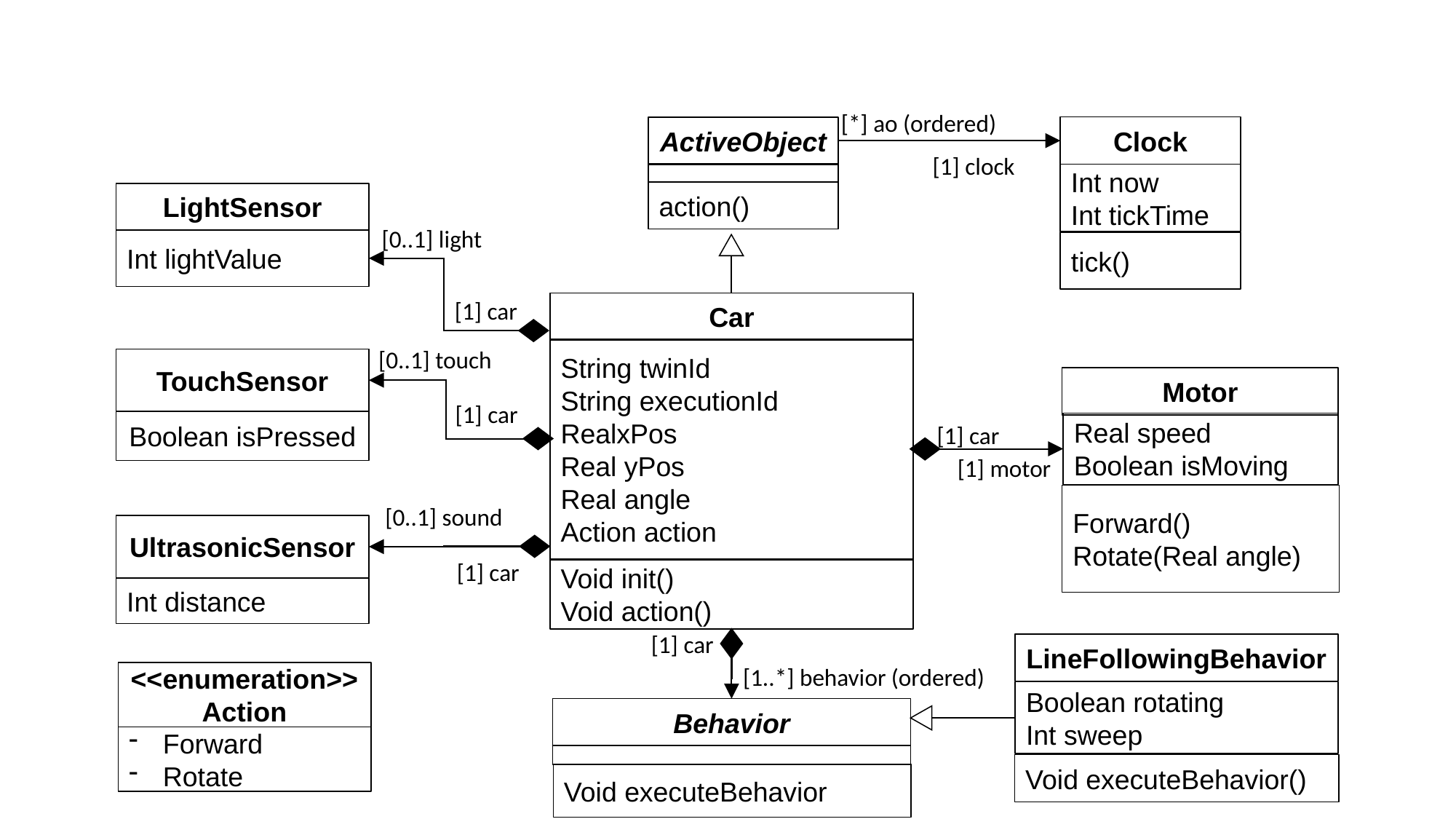

[*] ao (ordered)
Clock
ActiveObject
[1] clock

Int now
Int tickTime
action()
LightSensor
[0..1] light
Int lightValue
tick()

[1] car
Car

String twinId
String executionId
RealxPos
Real yPos
Real angle
Action action
[0..1] touch
TouchSensor
Motor
[1] car
Boolean isPressed
Real speed
Boolean isMoving
[1] car

[1] motor
Forward()
Rotate(Real angle)
[0..1] sound
UltrasonicSensor

[1] car
Void init()
Void action()
Int distance
[1] car

LineFollowingBehavior
[1..*] behavior (ordered)
<<enumeration>>
Action
Boolean rotating
Int sweep
Behavior

Forward
Rotate

Void executeBehavior()
Void executeBehavior